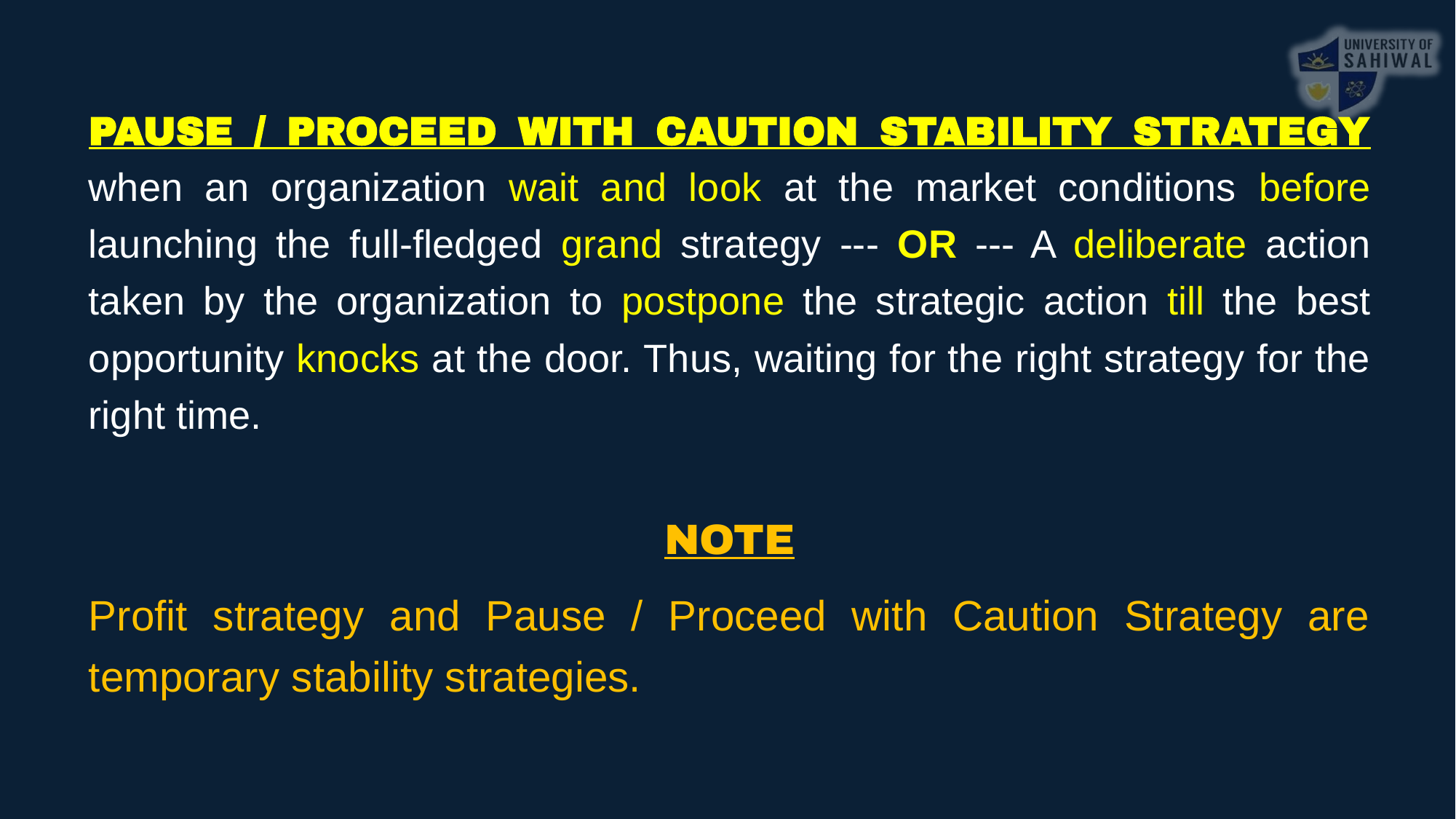

PAUSE / PROCEED WITH CAUTION STABILITY STRATEGY when an organization wait and look at the market conditions before launching the full-fledged grand strategy --- OR --- A deliberate action taken by the organization to postpone the strategic action till the best opportunity knocks at the door. Thus, waiting for the right strategy for the right time.

NOTE
Profit strategy and Pause / Proceed with Caution Strategy are temporary stability strategies.